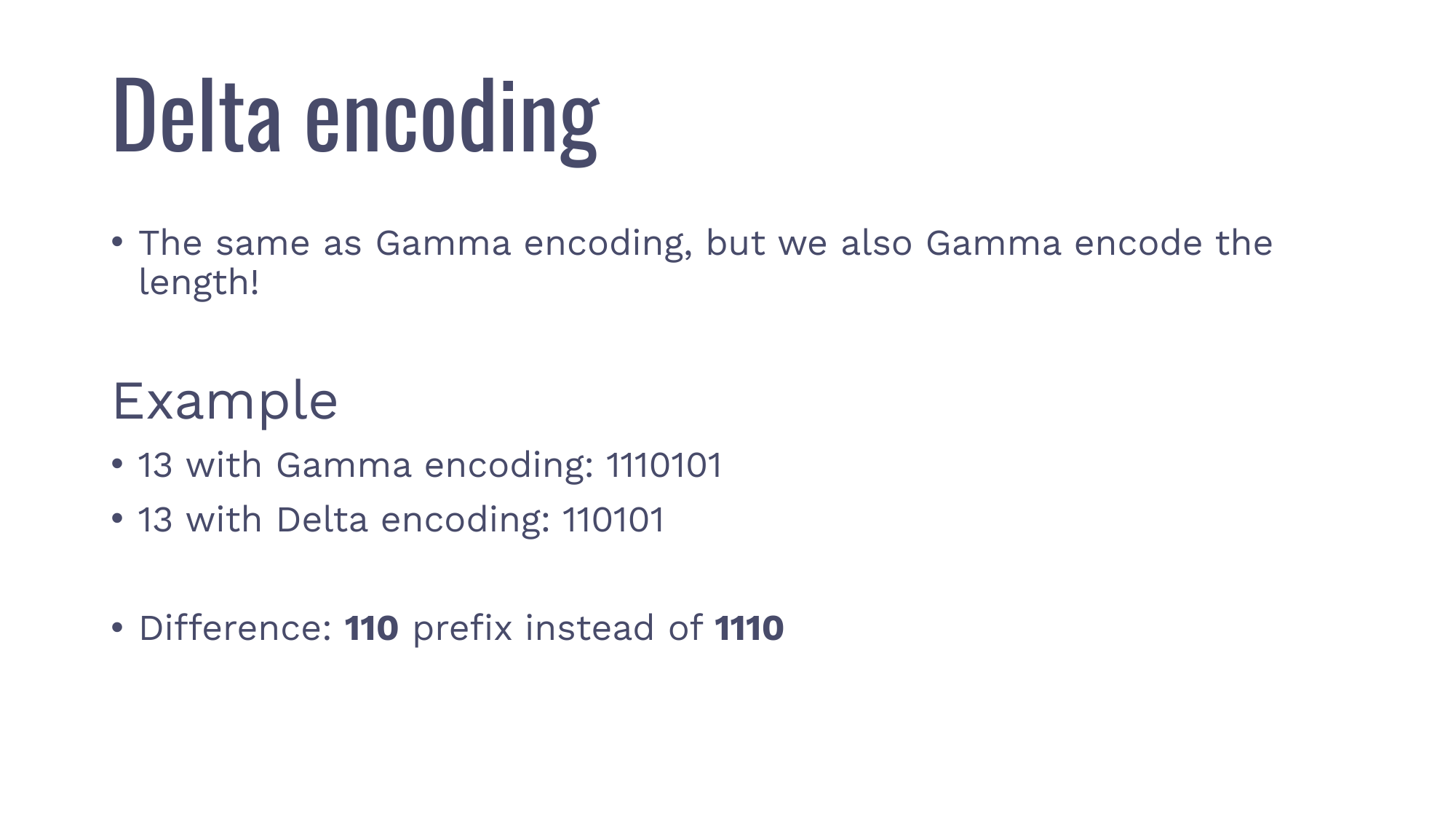

# Delta encoding
The same as Gamma encoding, but we also Gamma encode the length!

Example
13 with Gamma encoding: 1110101
13 with Delta encoding: 110101

Difference: 110 prefix instead of 1110